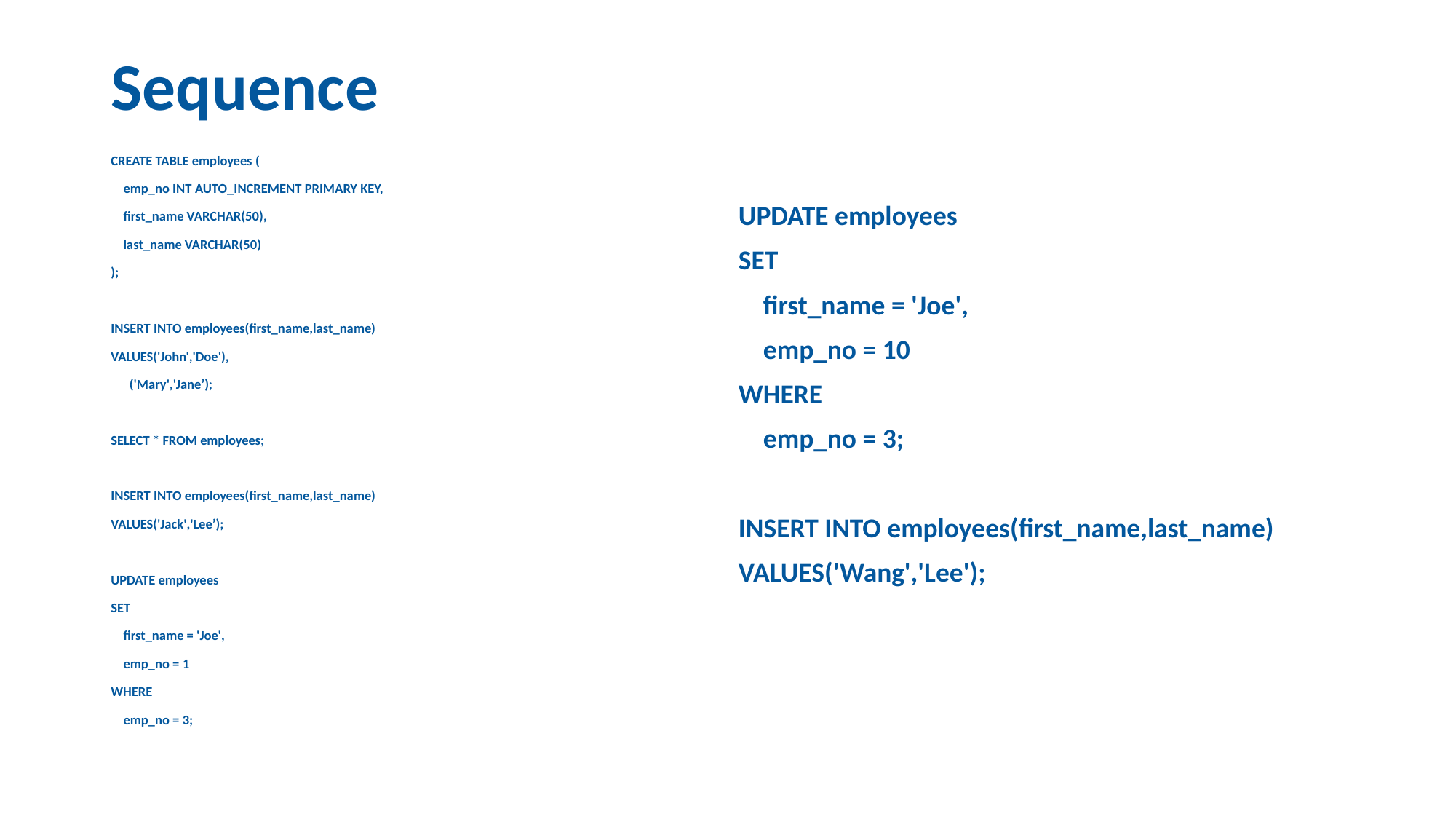

# Sequence

UPDATE employees
SET
    first_name = 'Joe',
    emp_no = 10
WHERE
    emp_no = 3;

INSERT INTO employees(first_name,last_name)
VALUES('Wang','Lee');
CREATE TABLE employees (
    emp_no INT AUTO_INCREMENT PRIMARY KEY,
    first_name VARCHAR(50),
    last_name VARCHAR(50)
);

INSERT INTO employees(first_name,last_name)
VALUES('John','Doe'),
      ('Mary','Jane’);

SELECT * FROM employees;

INSERT INTO employees(first_name,last_name)
VALUES('Jack','Lee’);

UPDATE employees
SET
    first_name = 'Joe',
    emp_no = 1
WHERE
    emp_no = 3;